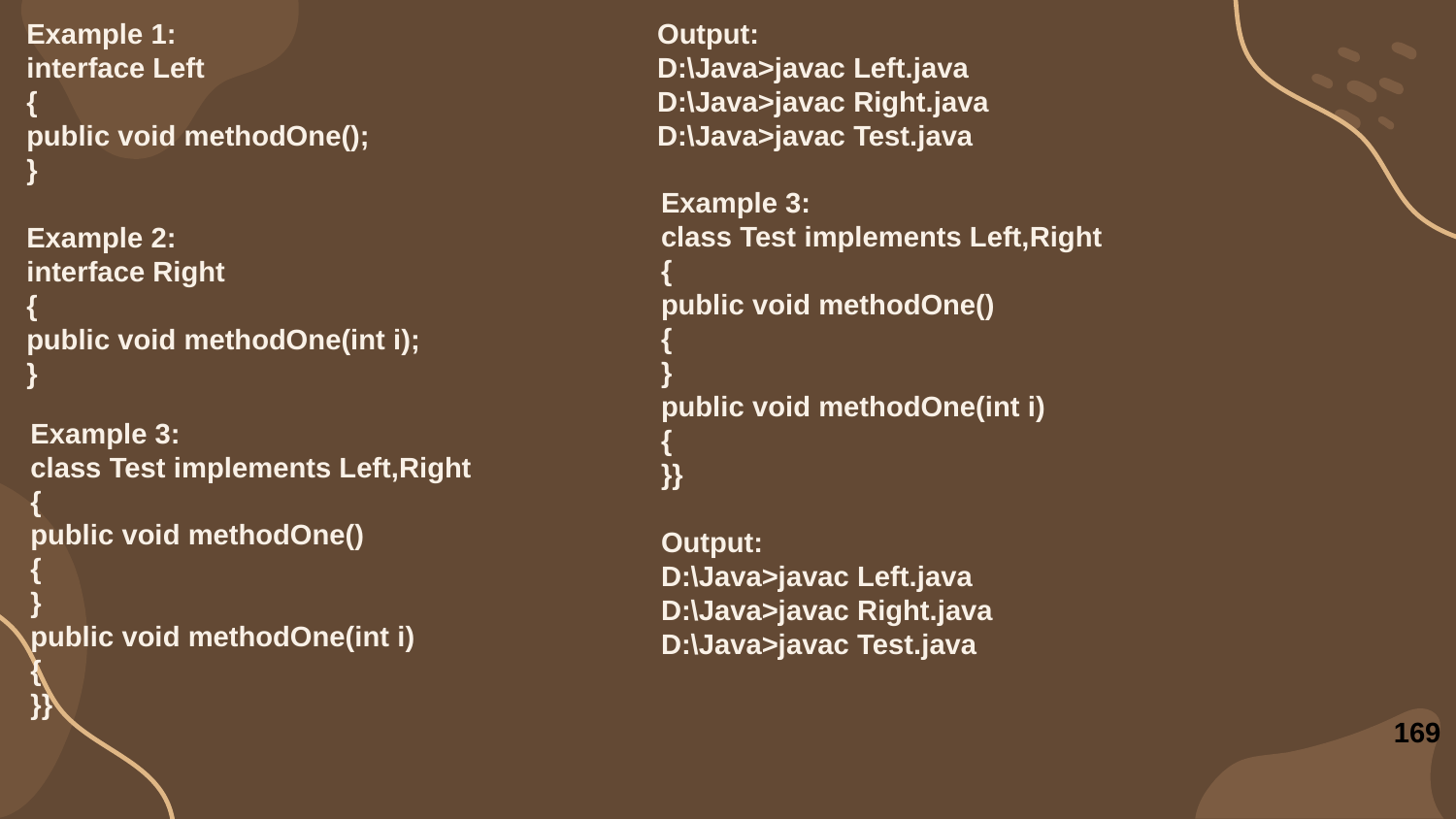

Example 1:
interface Left
{
public void methodOne();
}

Example 2:
interface Right
{
public void methodOne(int i);
}
Output:
D:\Java>javac Left.java
D:\Java>javac Right.java
D:\Java>javac Test.java
Example 3:
class Test implements Left,Right
{
public void methodOne()
{
}
public void methodOne(int i)
{
}}

Output:
D:\Java>javac Left.java
D:\Java>javac Right.java
D:\Java>javac Test.java
Example 3:
class Test implements Left,Right
{
public void methodOne()
{
}
public void methodOne(int i)
{
}}
169